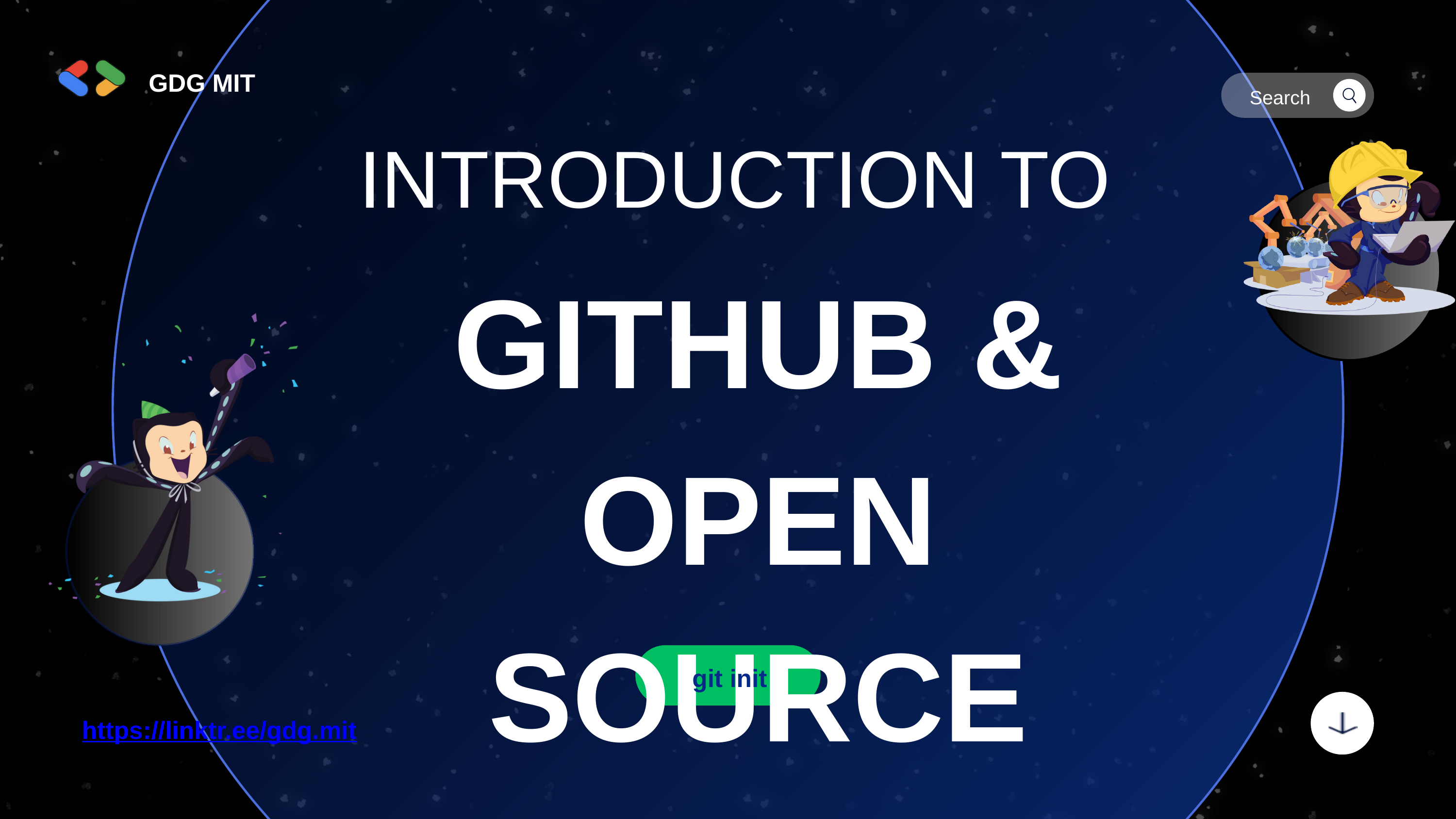

GDG MIT

Search

INTRODUCTION TO

GITHUB & OPEN SOURCE

git init

https://linktr.ee/gdg.mit